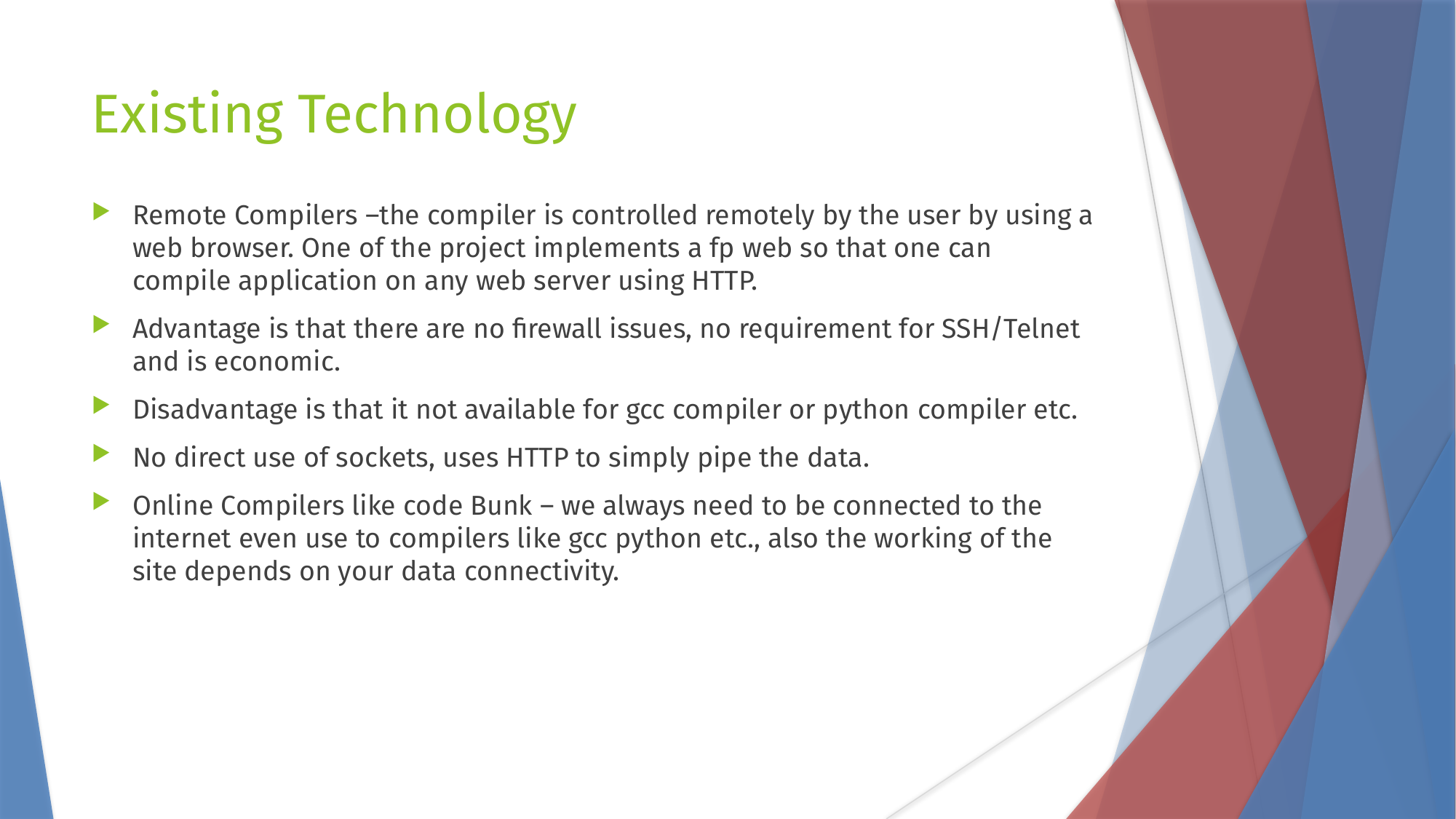

Existing Technology
Remote Compilers –the compiler is controlled remotely by the user by using a web browser. One of the project implements a fp web so that one can compile application on any web server using HTTP.
Advantage is that there are no firewall issues, no requirement for SSH/Telnet and is economic.
Disadvantage is that it not available for gcc compiler or python compiler etc.
No direct use of sockets, uses HTTP to simply pipe the data.
Online Compilers like code Bunk – we always need to be connected to the internet even use to compilers like gcc python etc., also the working of the site depends on your data connectivity.